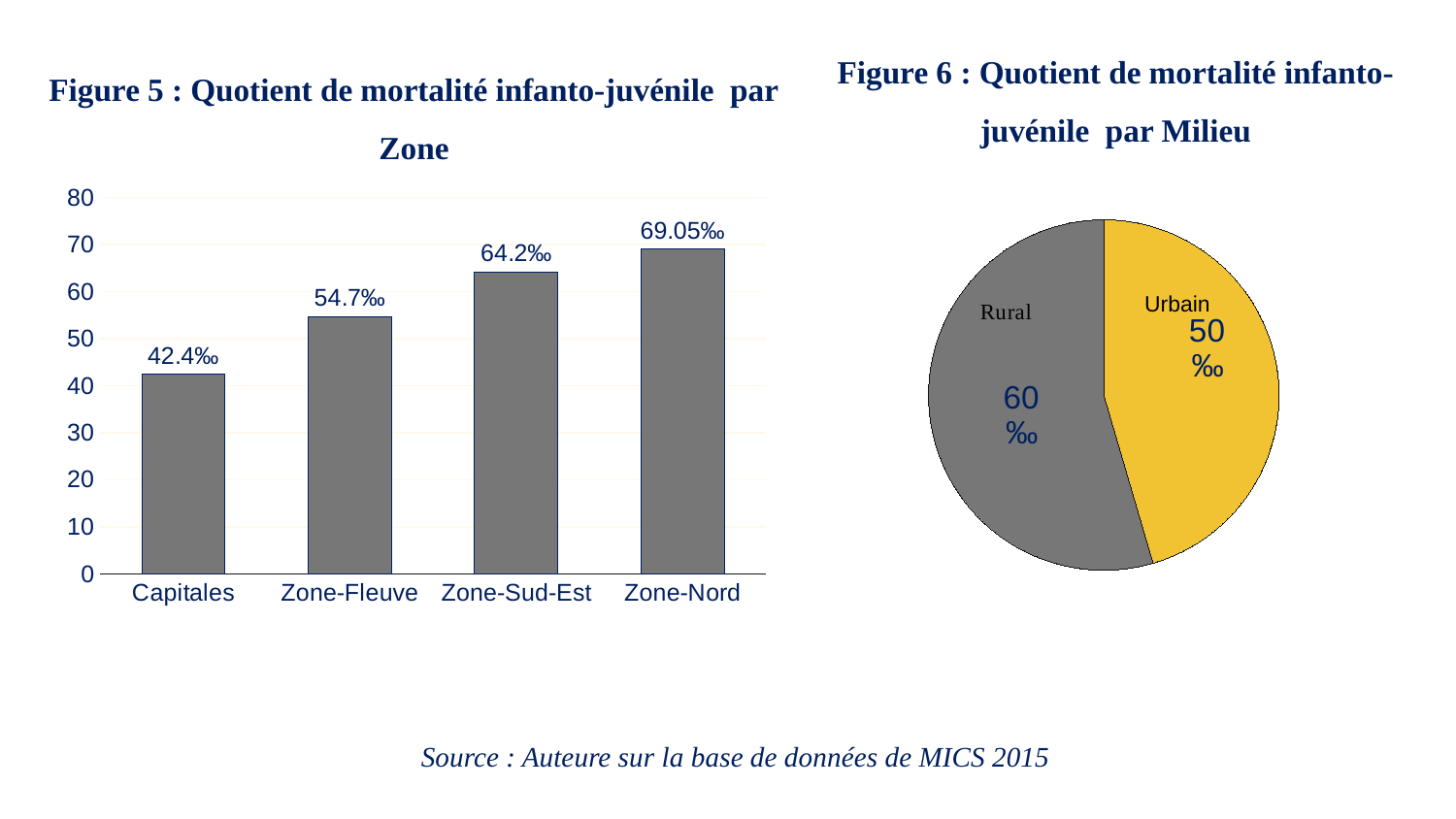

Figure 6 : Quotient de mortalité infanto-juvénile  par Milieu
Figure 5 : Quotient de mortalité infanto-juvénile  par Zone

### Chart

| Category | Q0 |
|---|---|
| Capitales | 42.4 |
| Zone-Fleuve | 54.7 |
| Zone-Sud-Est | 64.2 |
| Zone-Nord | 69.05 |

### Chart

| Category | Q0 |
|---|---|
| Urbain  | 50.0 |
| Rural | 60.0 |
Urbain
Source : Auteure sur la base de données de MICS 2015